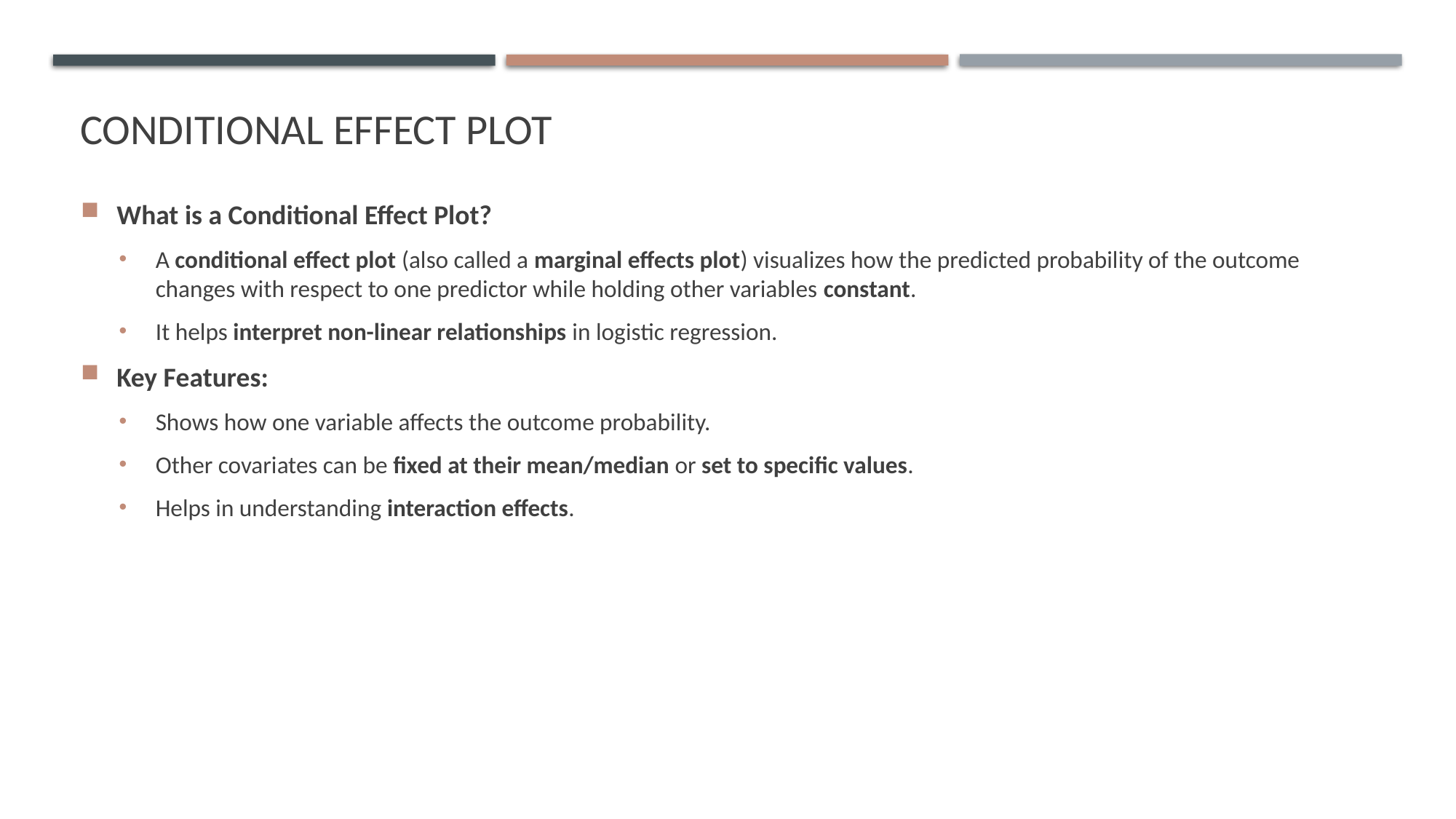

# Conditional effect plot
What is a Conditional Effect Plot?
A conditional effect plot (also called a marginal effects plot) visualizes how the predicted probability of the outcome changes with respect to one predictor while holding other variables constant.
It helps interpret non-linear relationships in logistic regression.
Key Features:
Shows how one variable affects the outcome probability.
Other covariates can be fixed at their mean/median or set to specific values.
Helps in understanding interaction effects.